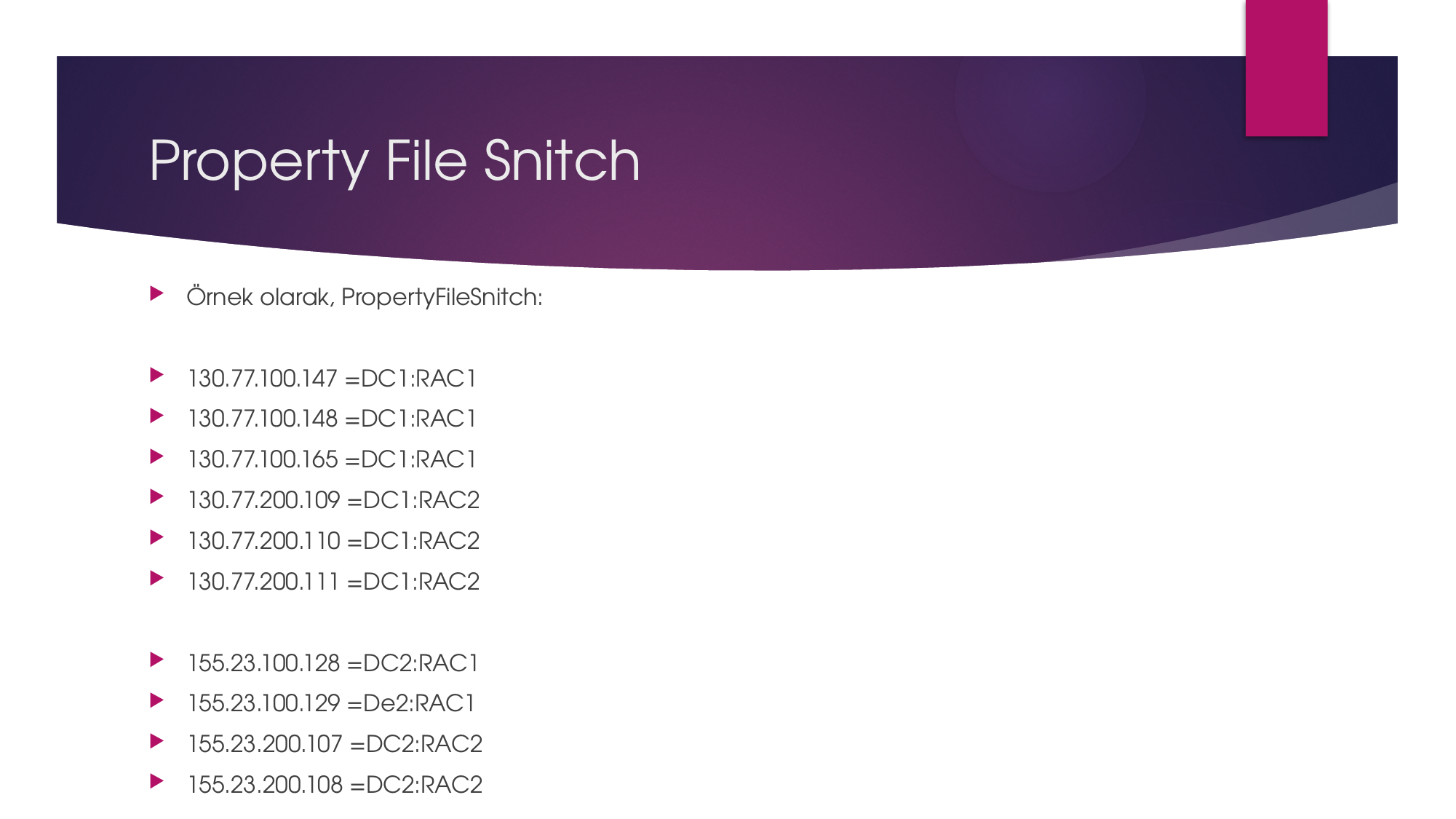

# Property File Snitch
Örnek olarak, PropertyFileSnitch:

130.77.100.147 =DC1:RAC1
130.77.100.148 =DC1:RAC1
130.77.100.165 =DC1:RAC1
130.77.200.109 =DC1:RAC2
130.77.200.110 =DC1:RAC2
130.77.200.111 =DC1:RAC2

155.23.100.128 =DC2:RAC1
155.23.100.129 =De2:RAC1
155.23.200.107 =DC2:RAC2
155.23.200.108 =DC2:RAC2